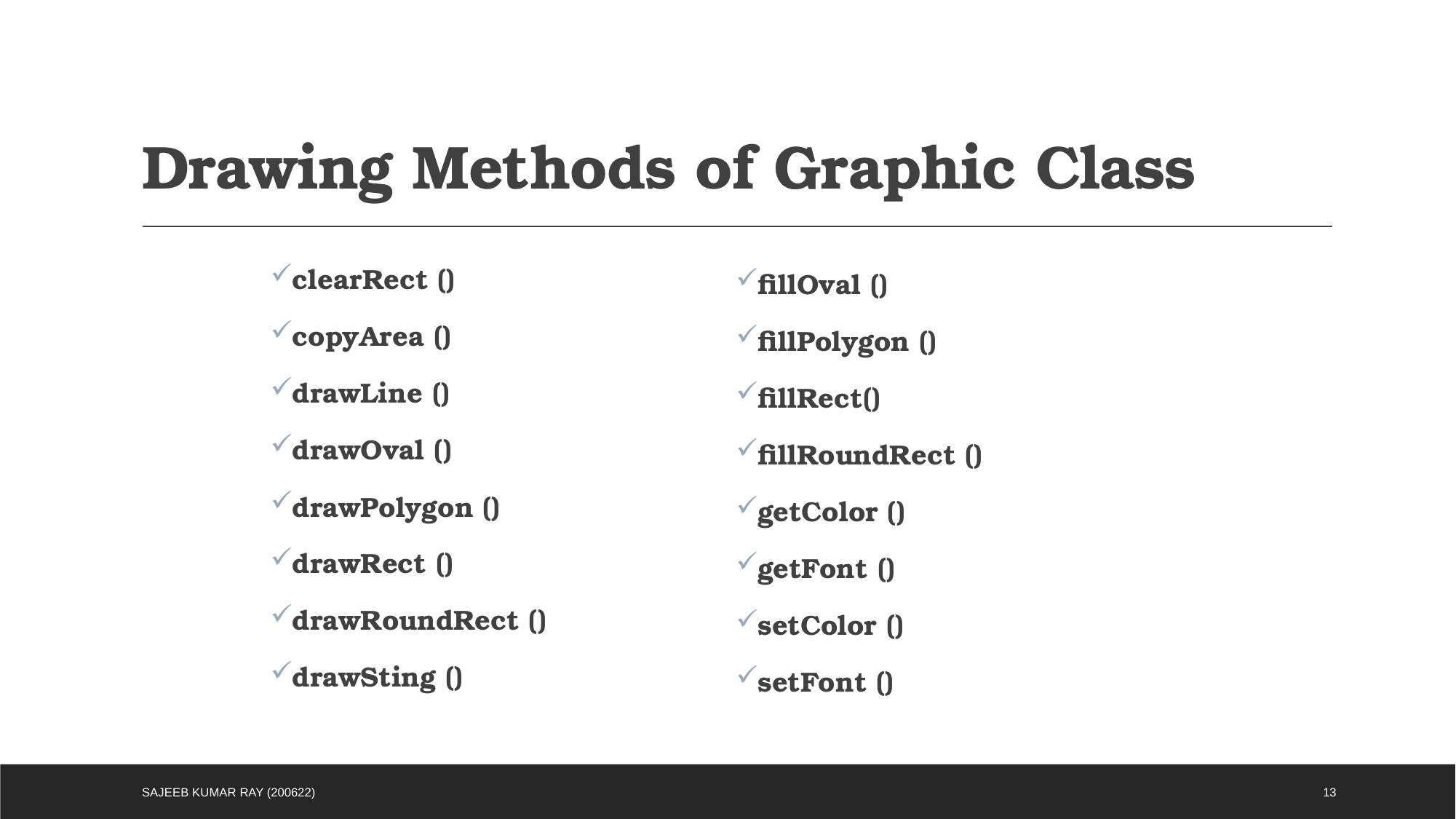

# Drawing Methods of Graphic Class
clearRect ()
copyArea ()
drawLine ()
drawOval ()
drawPolygon ()
drawRect ()
drawRoundRect ()
drawSting ()
fillOval ()
fillPolygon ()
fillRect()
fillRoundRect ()
getColor ()
getFont ()
setColor ()
setFont ()
Sajeeb Kumar Ray (200622)
13